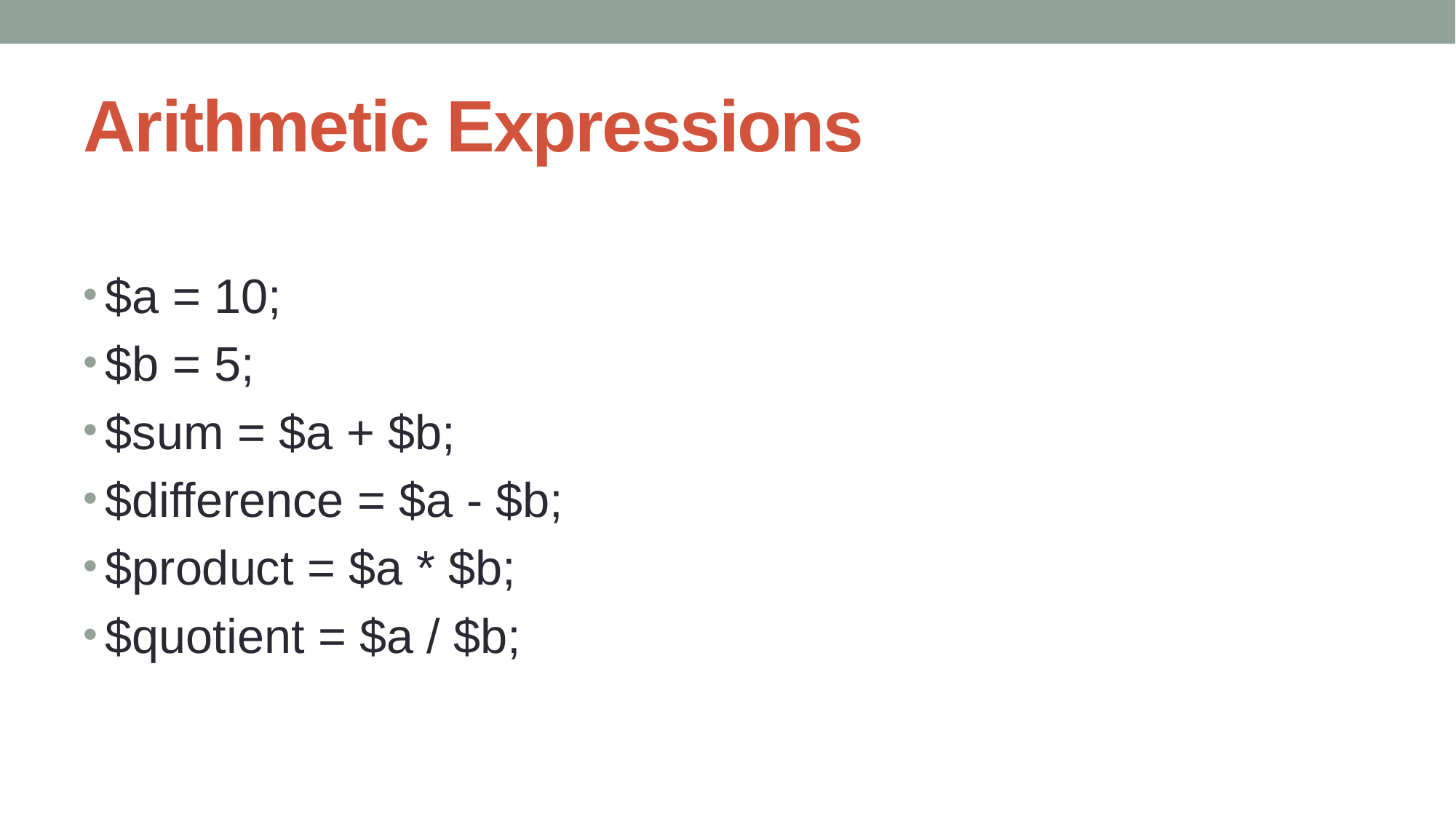

# Arithmetic Expressions

$a = 10;
$b = 5;
$sum = $a + $b;
$difference = $a - $b;
$product = $a * $b;
$quotient = $a / $b;